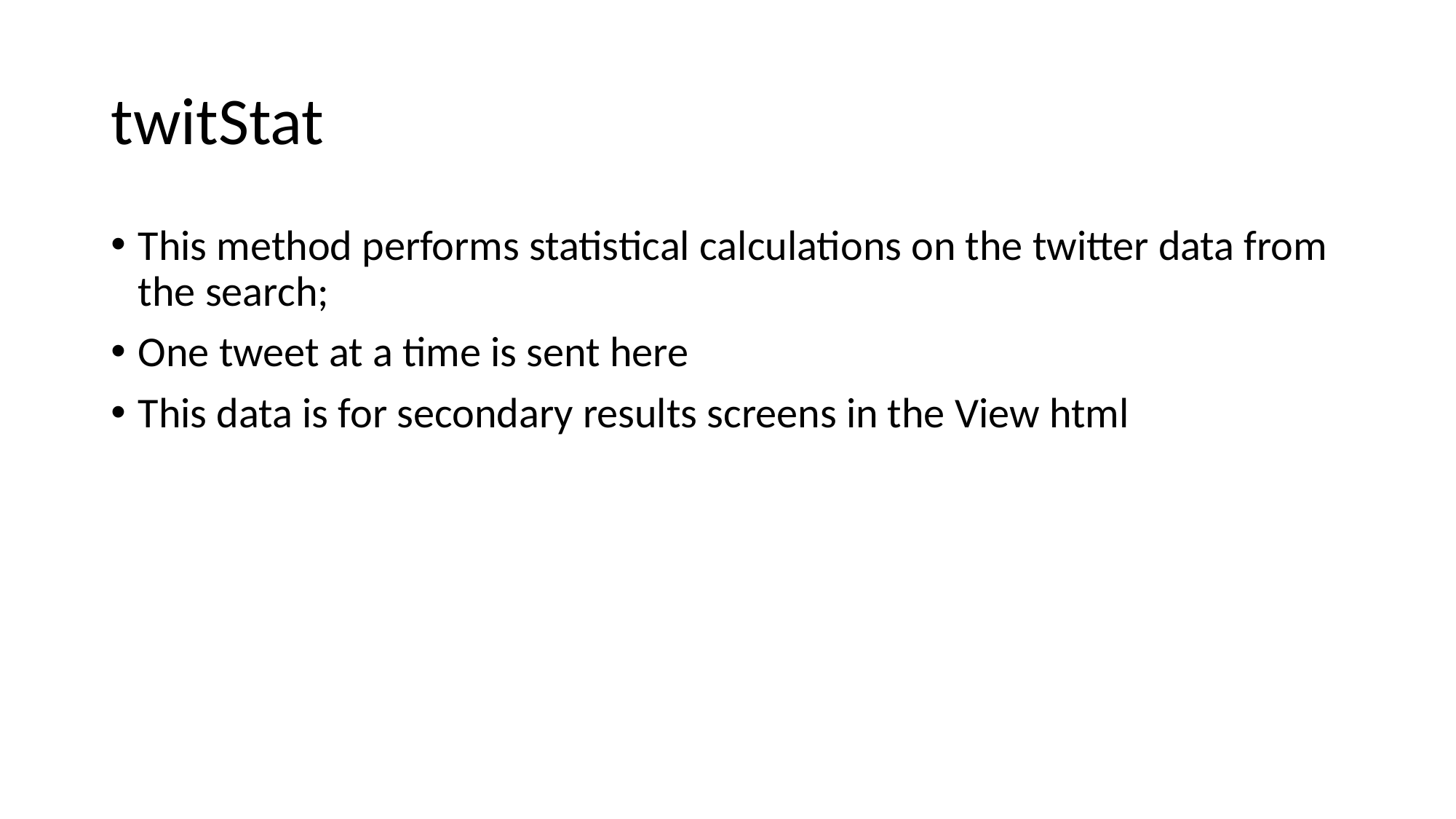

# twitStat
This method performs statistical calculations on the twitter data from the search;
One tweet at a time is sent here
This data is for secondary results screens in the View html